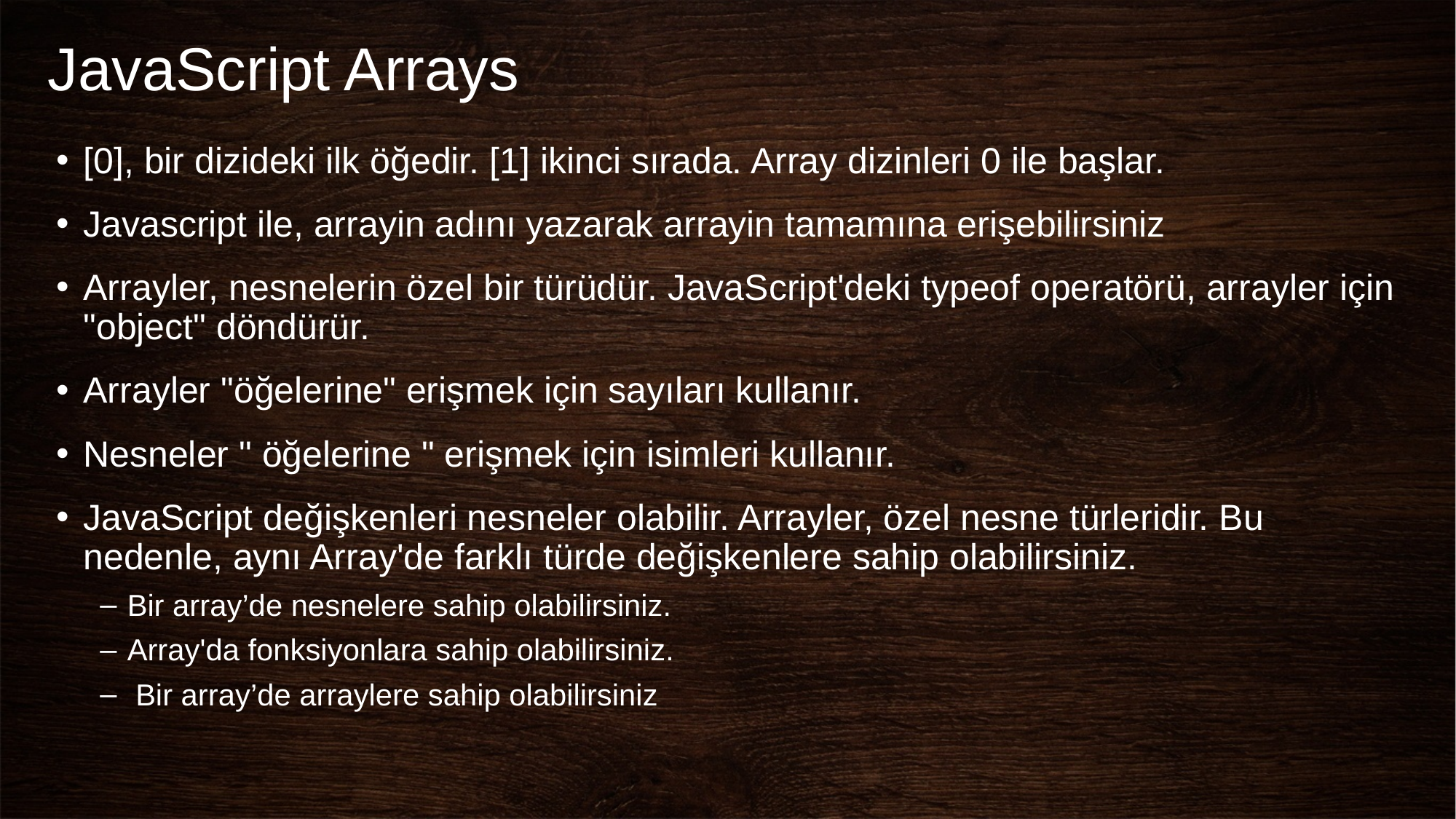

# JavaScript Arrays
[0], bir dizideki ilk öğedir. [1] ikinci sırada. Array dizinleri 0 ile başlar.
Javascript ile, arrayin adını yazarak arrayin tamamına erişebilirsiniz
Arrayler, nesnelerin özel bir türüdür. JavaScript'deki typeof operatörü, arrayler için "object" döndürür.
Arrayler "öğelerine" erişmek için sayıları kullanır.
Nesneler " öğelerine " erişmek için isimleri kullanır.
JavaScript değişkenleri nesneler olabilir. Arrayler, özel nesne türleridir. Bu nedenle, aynı Array'de farklı türde değişkenlere sahip olabilirsiniz.
Bir array’de nesnelere sahip olabilirsiniz.
Array'da fonksiyonlara sahip olabilirsiniz.
 Bir array’de arraylere sahip olabilirsiniz